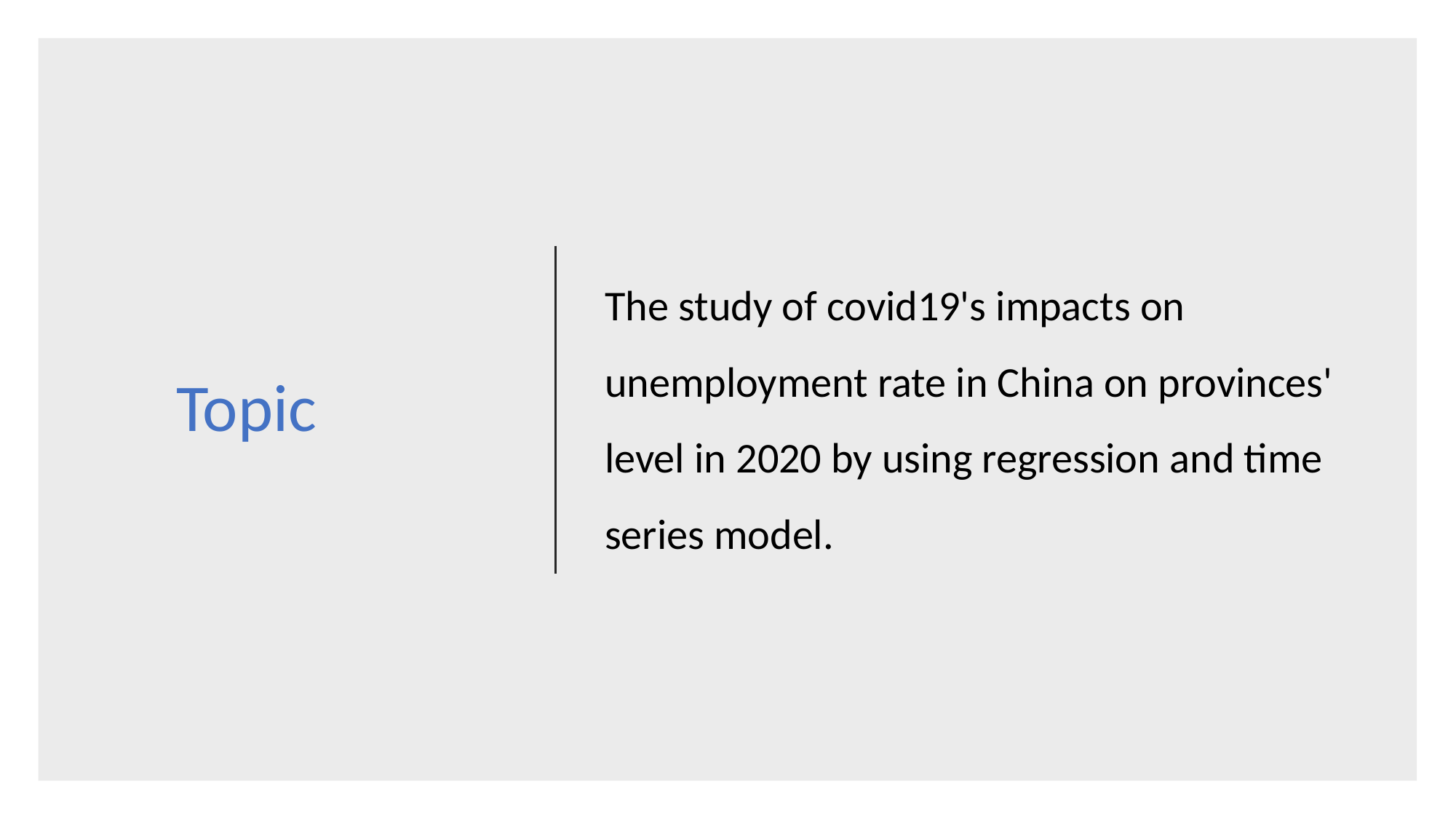

# Topic
The study of covid19's impacts on unemployment rate in China on provinces' level in 2020 by using regression and time series model.